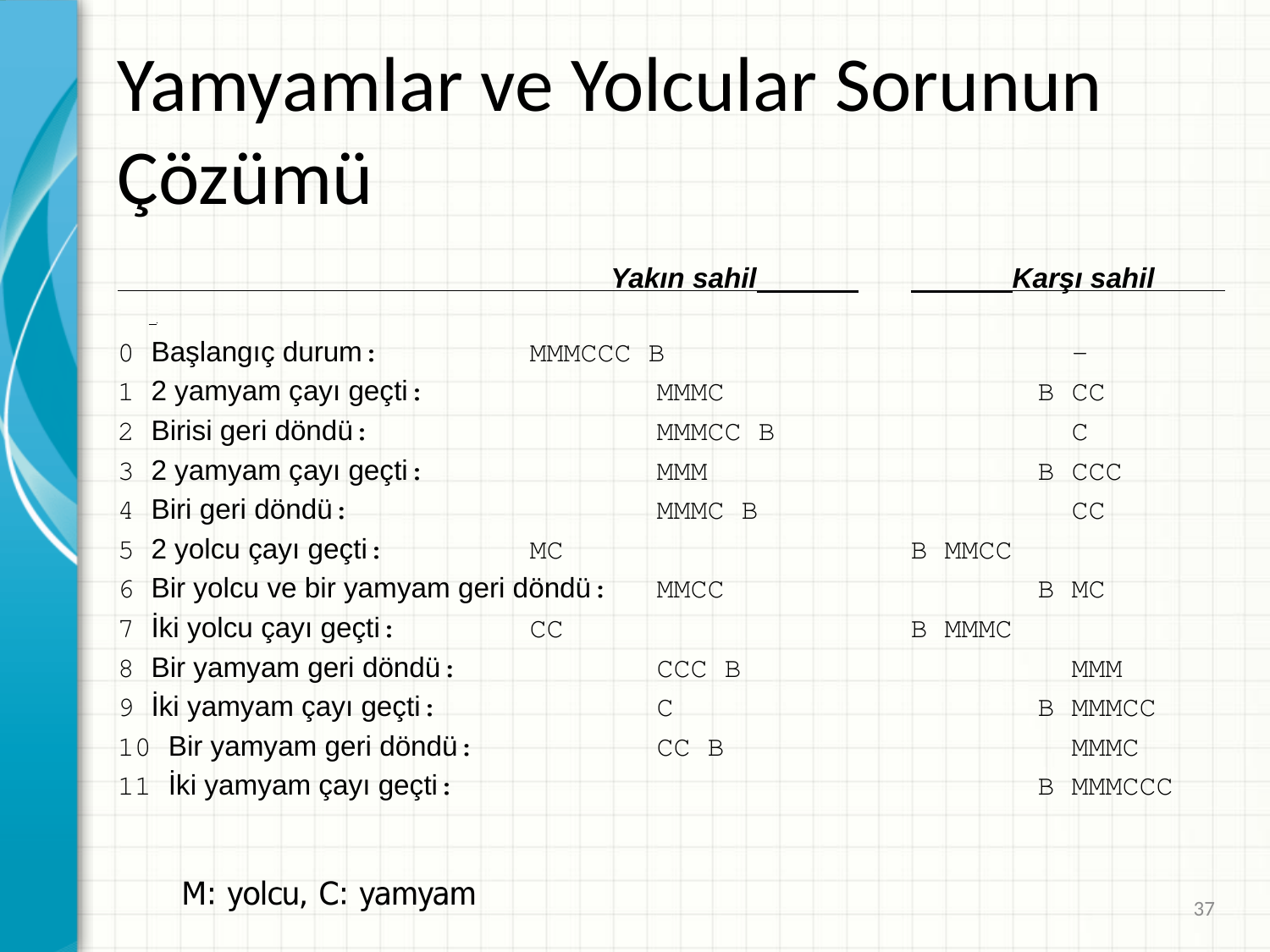

Yamyamlar ve Yolcular Sorunun Çözümü
                                                               Yakın sahil      	      Karşı sahil           .
0 Başlangıç durum:		MMMCCC B			  -
1 2 yamyam çayı geçti:		MMMC		  	B CC
2 Birisi geri döndü:			MMMCC B			  C
3 2 yamyam çayı geçti:		MMM			B CCC
4 Biri geri döndü:			MMMC B			  CC
5 2 yolcu çayı geçti:		MC			B MMCC
6 Bir yolcu ve bir yamyam geri döndü:	MMCC			B MC
7 İki yolcu çayı geçti:		CC			B MMMC
8 Bir yamyam geri döndü:		CCC B			  MMM
9 İki yamyam çayı geçti:           	C			B MMMCC
10 Bir yamyam geri döndü:		CC B			  MMMC
11 İki yamyam çayı geçti:					B MMMCCC
M: yolcu, C: yamyam
37